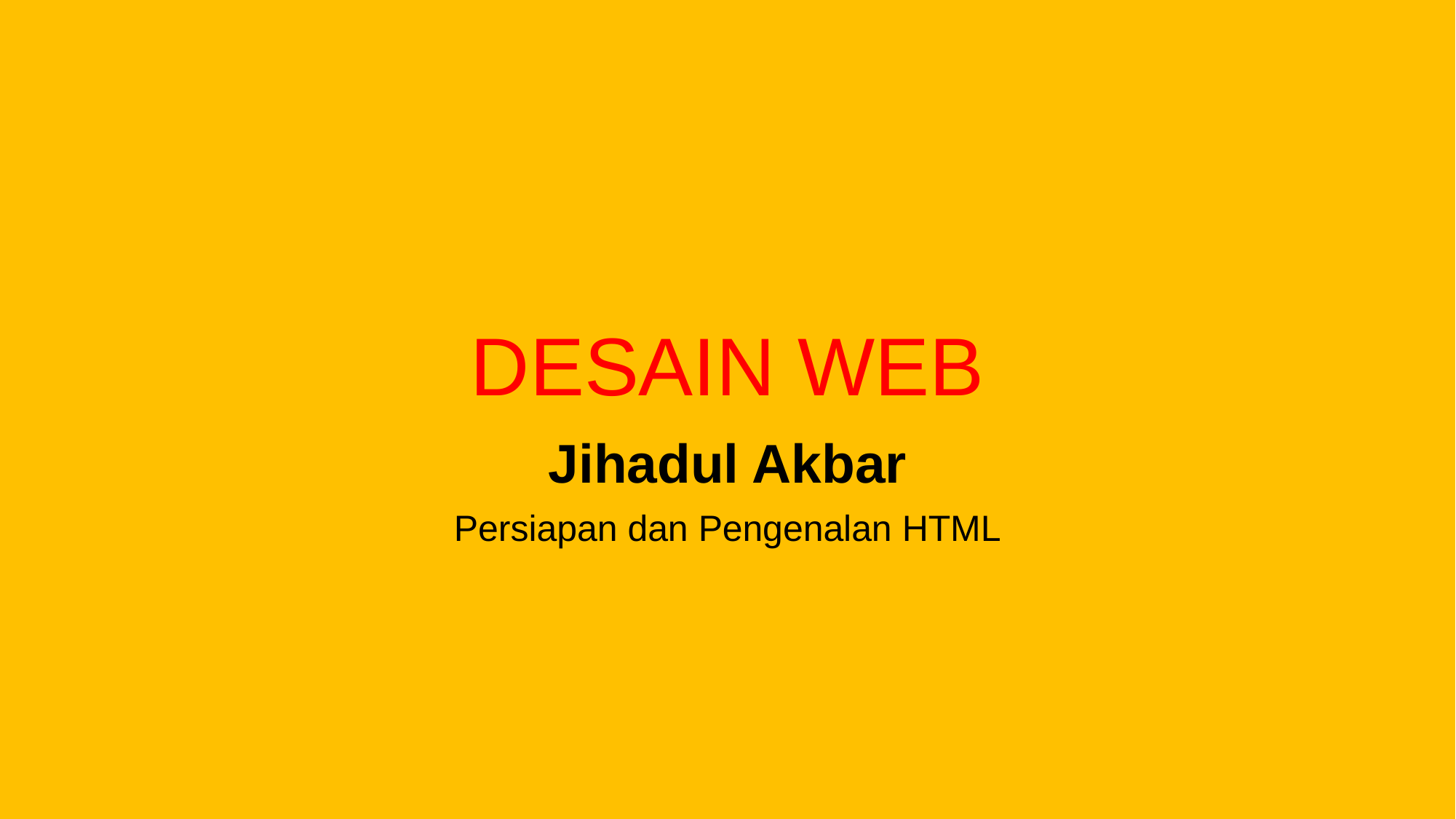

# DESAIN WEB
Jihadul Akbar
Persiapan dan Pengenalan HTML